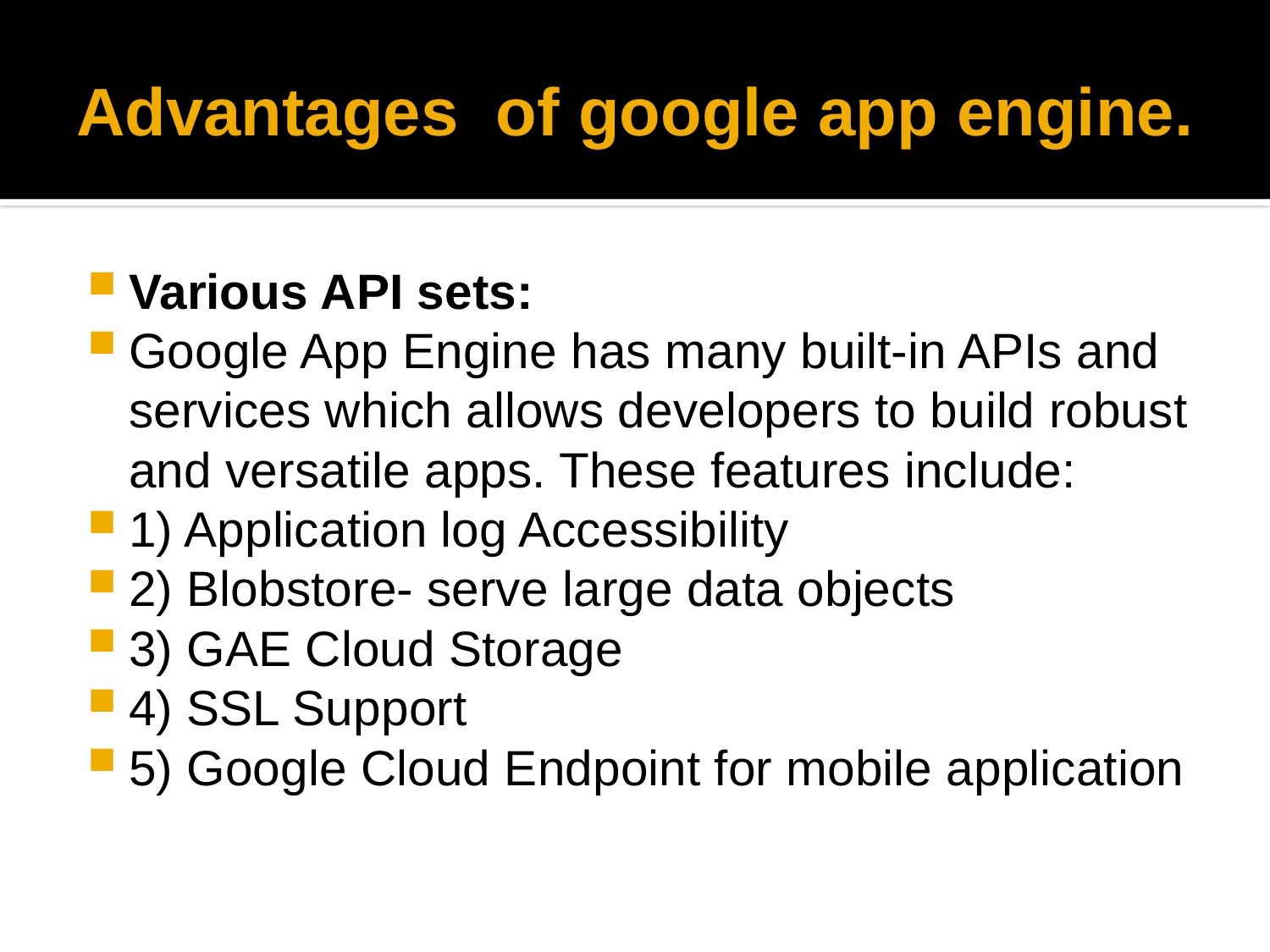

# Advantages  of google app engine.
Various API sets:
Google App Engine has many built-in APIs and services which allows developers to build robust and versatile apps. These features include:
1) Application log Accessibility
2) Blobstore- serve large data objects
3) GAE Cloud Storage
4) SSL Support
5) Google Cloud Endpoint for mobile application